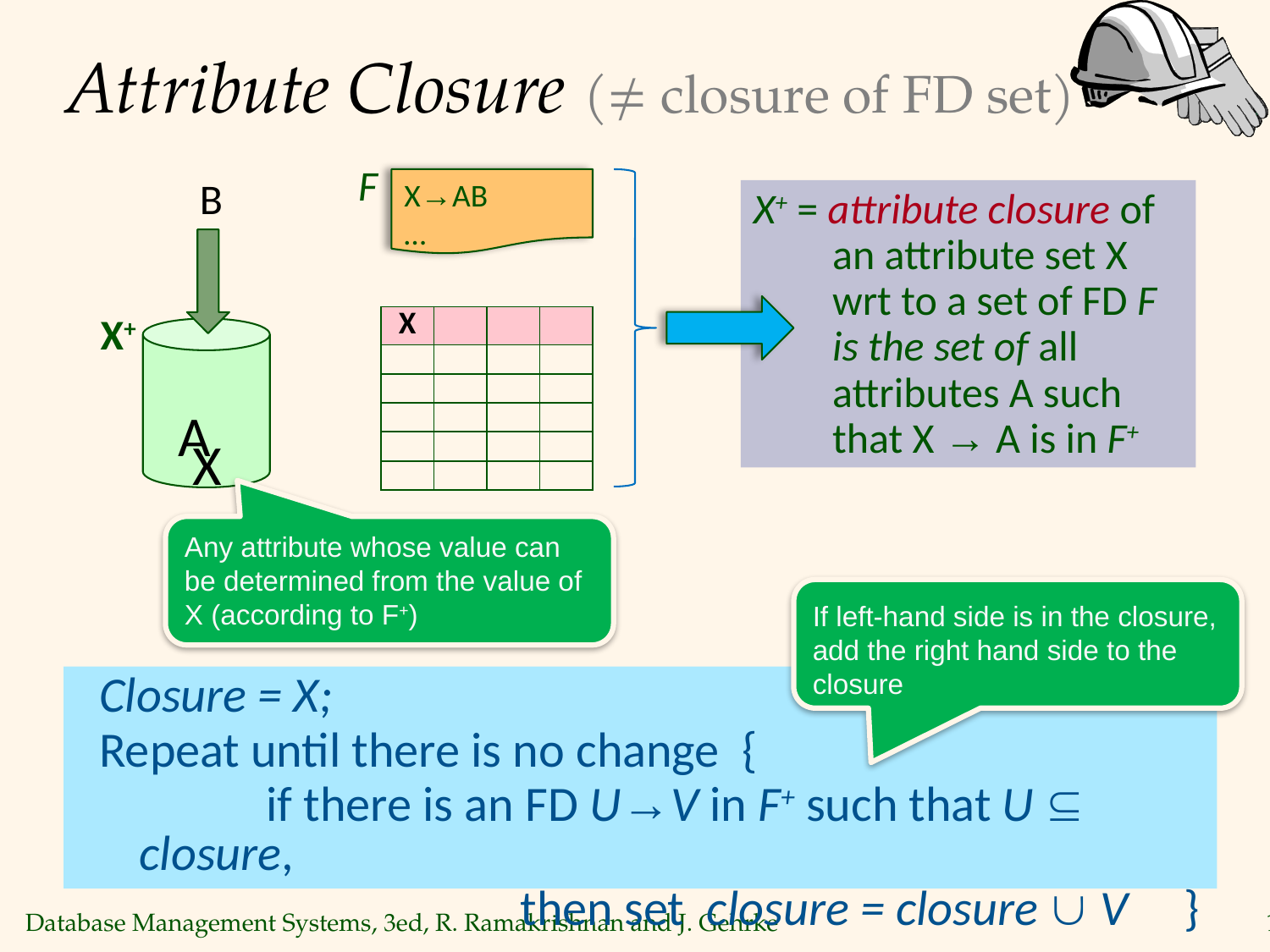

# Attribute Closure (≠ closure of FD set)
F
B
X→AB
…

X+ = attribute closure of an attribute set X wrt to a set of FD F is the set of all attributes A such that X → A is in F+

X+
| X |  |  |  |
| --- | --- | --- | --- |
|  |  |  |  |
|  |  |  |  |
|  |  |  |  |
|  |  |  |  |
|  |  |  |  |

A
X
Any attribute whose value can be determined from the value of X (according to F+)
If left-hand side is in the closure, add the right hand side to the closure
Closure = X;
Repeat until there is no change  {
		if there is an FD U→V in F+ such that U ⊆ closure,
		      		then set  closure = closure ∪ V     }